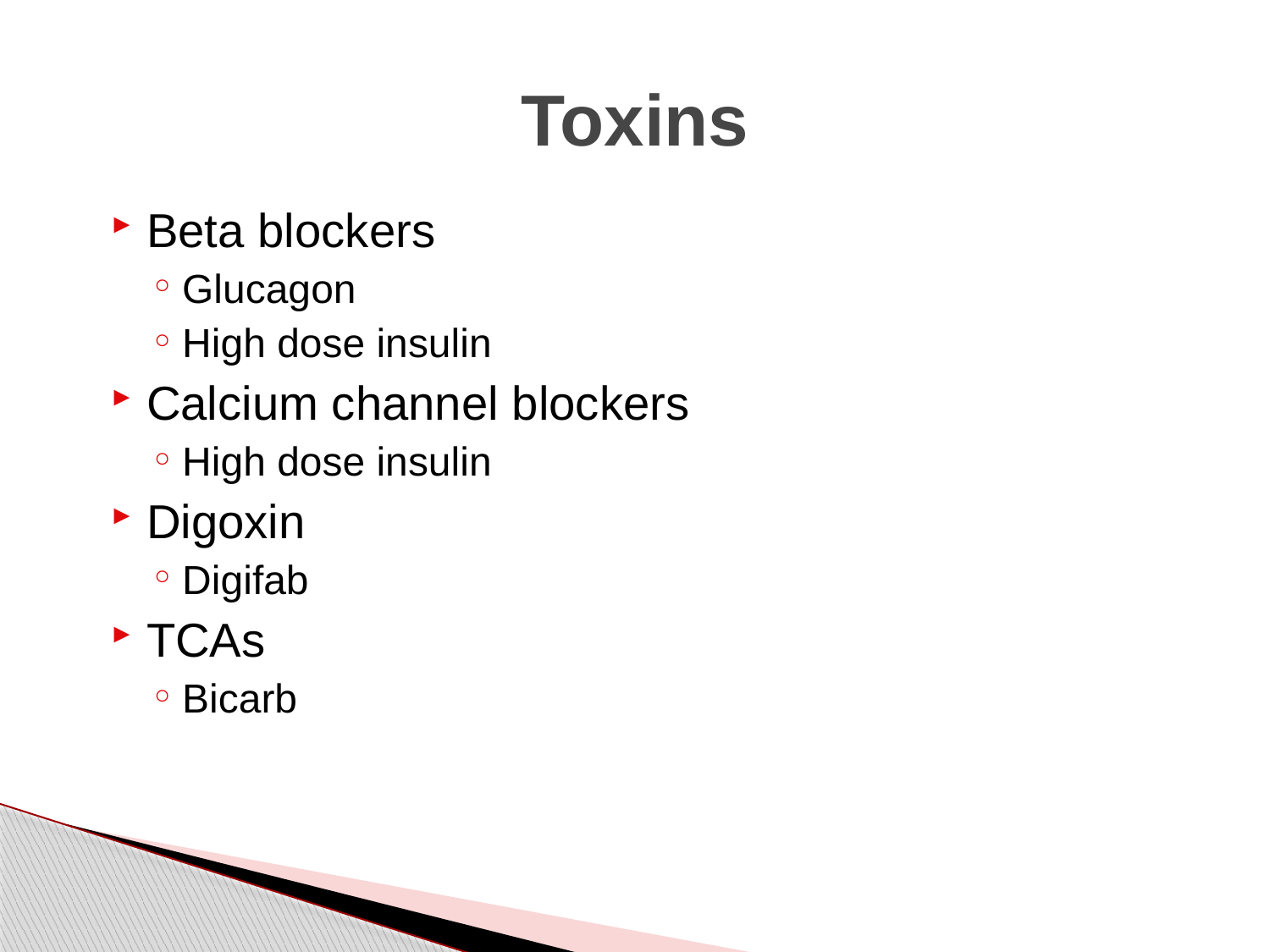

# Toxins
Beta blockers
Glucagon
High dose insulin
Calcium channel blockers
High dose insulin
Digoxin
Digifab
TCAs
Bicarb